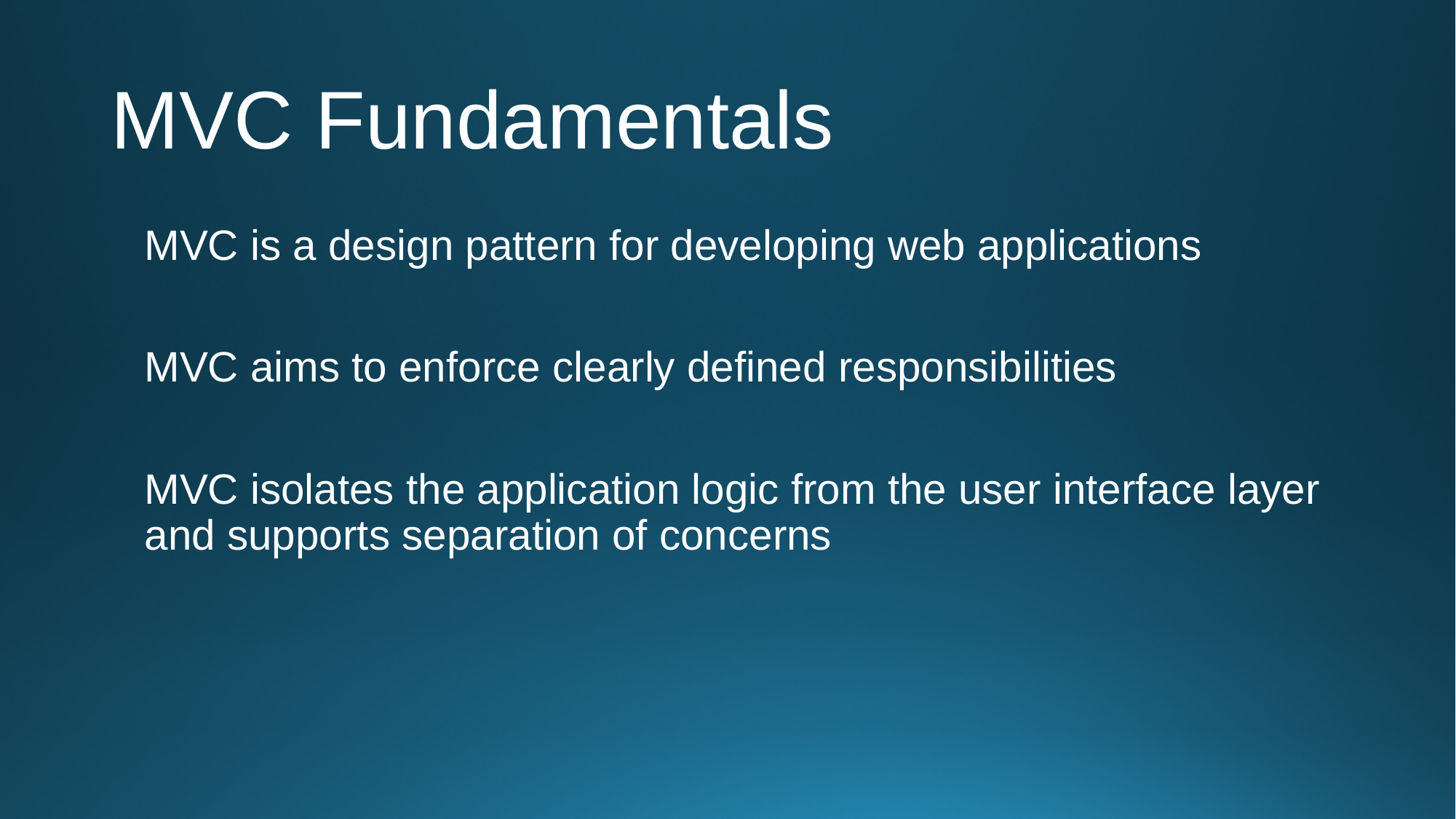

# MVC Fundamentals
MVC is a design pattern for developing web applications

MVC aims to enforce clearly defined responsibilities

MVC isolates the application logic from the user interface layer and supports separation of concerns